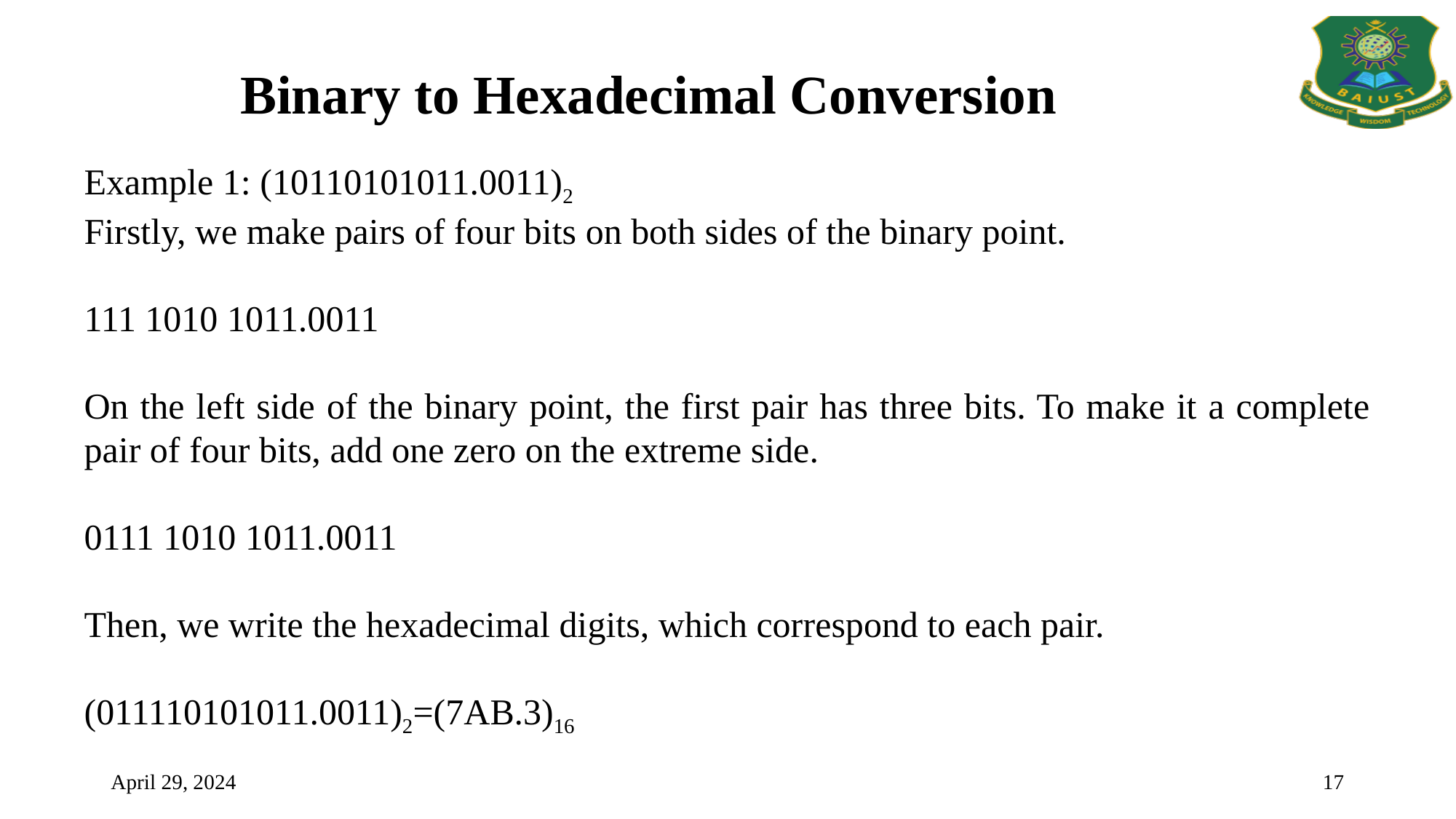

Binary to Hexadecimal Conversion
Example 1: (10110101011.0011)2
Firstly, we make pairs of four bits on both sides of the binary point.

111 1010 1011.0011

On the left side of the binary point, the first pair has three bits. To make it a complete pair of four bits, add one zero on the extreme side.

0111 1010 1011.0011

Then, we write the hexadecimal digits, which correspond to each pair.

(011110101011.0011)2=(7AB.3)16
April 29, 2024
17